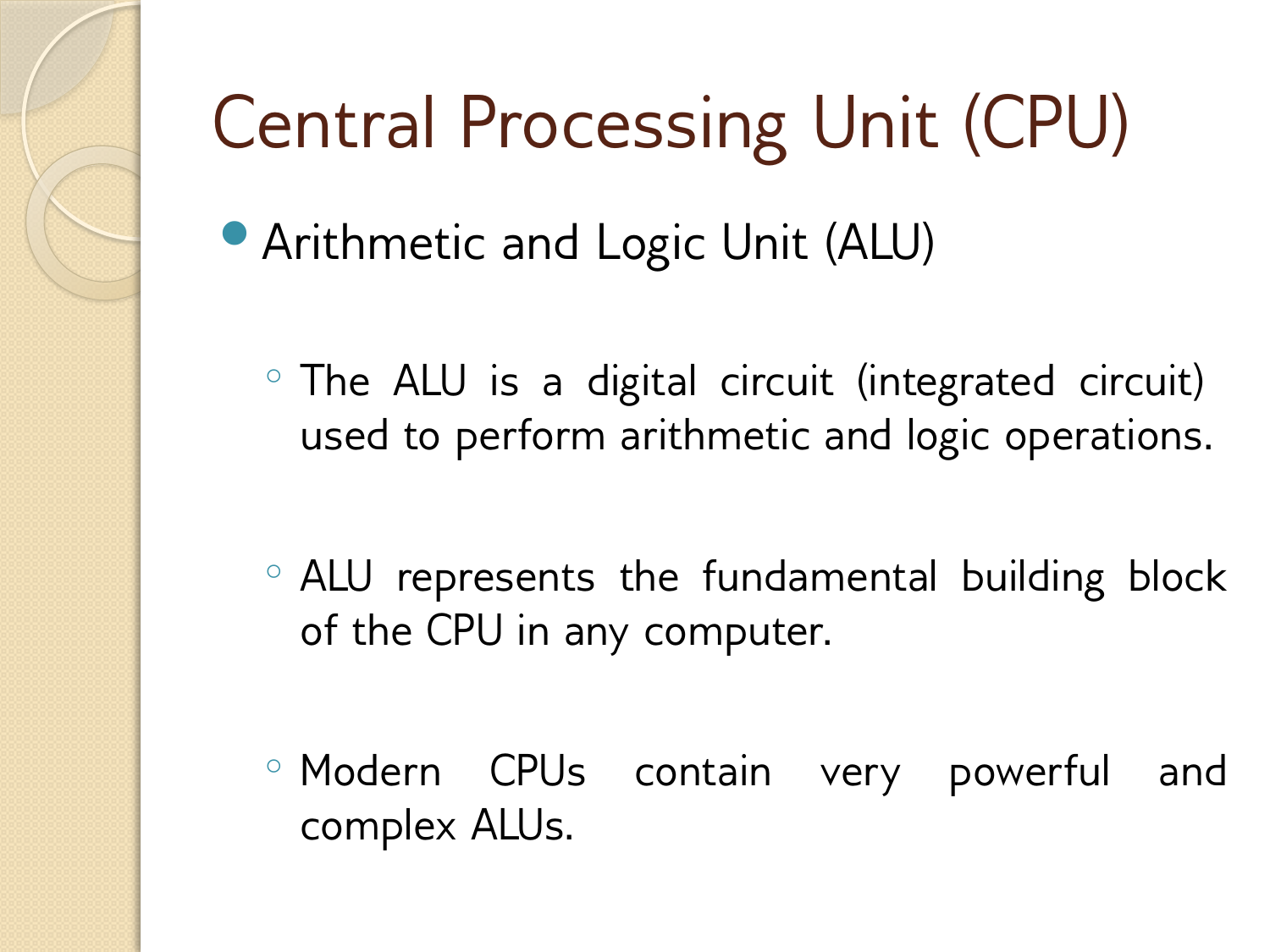

# Central Processing Unit (CPU)
Arithmetic and Logic Unit (ALU)

The ALU is a digital circuit (integrated circuit)  used to perform arithmetic and logic operations.

ALU represents the fundamental building block of the CPU in any computer.

Modern CPUs contain very powerful and complex ALUs.